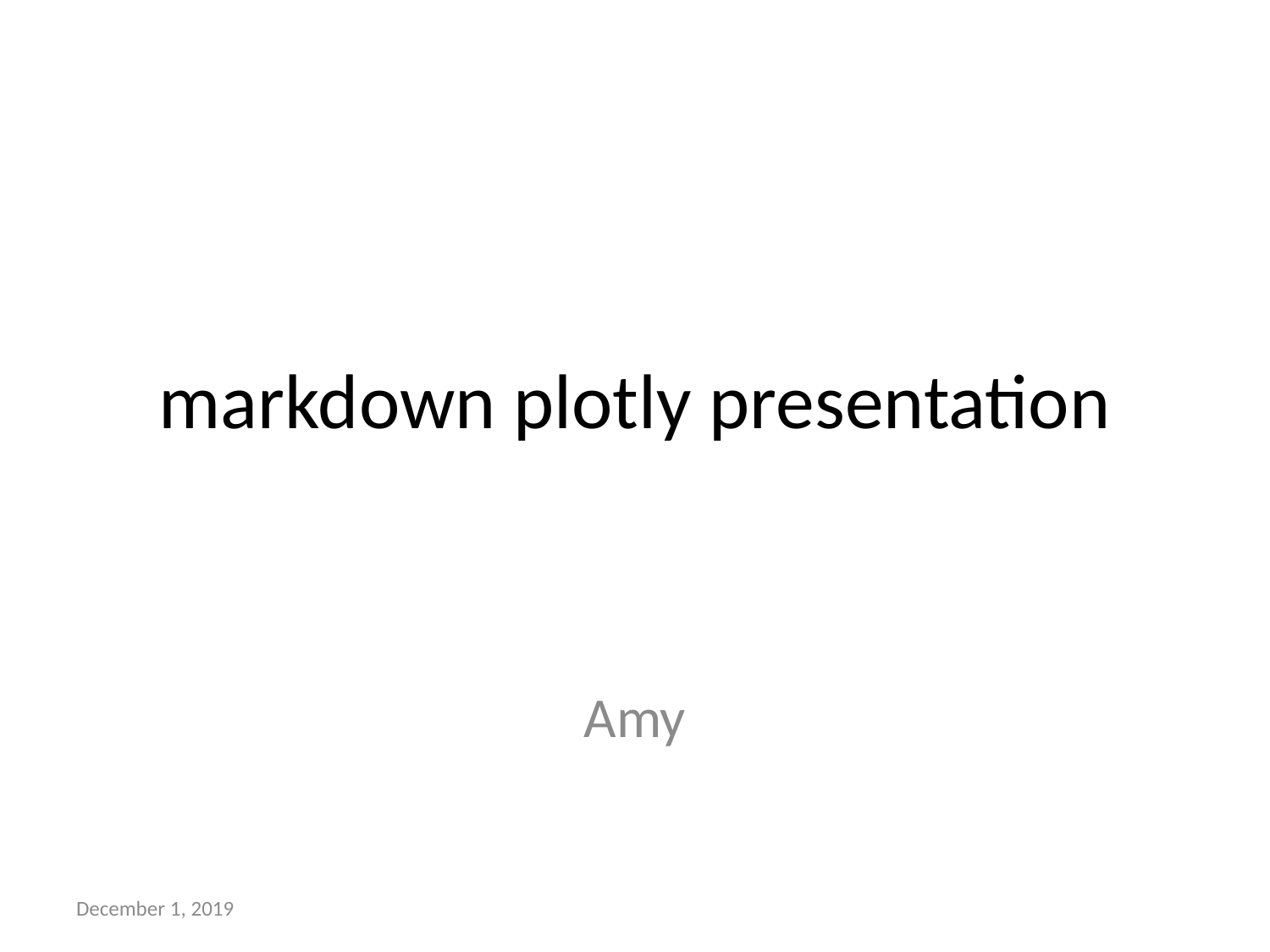

# markdown plotly presentation
Amy
December 1, 2019